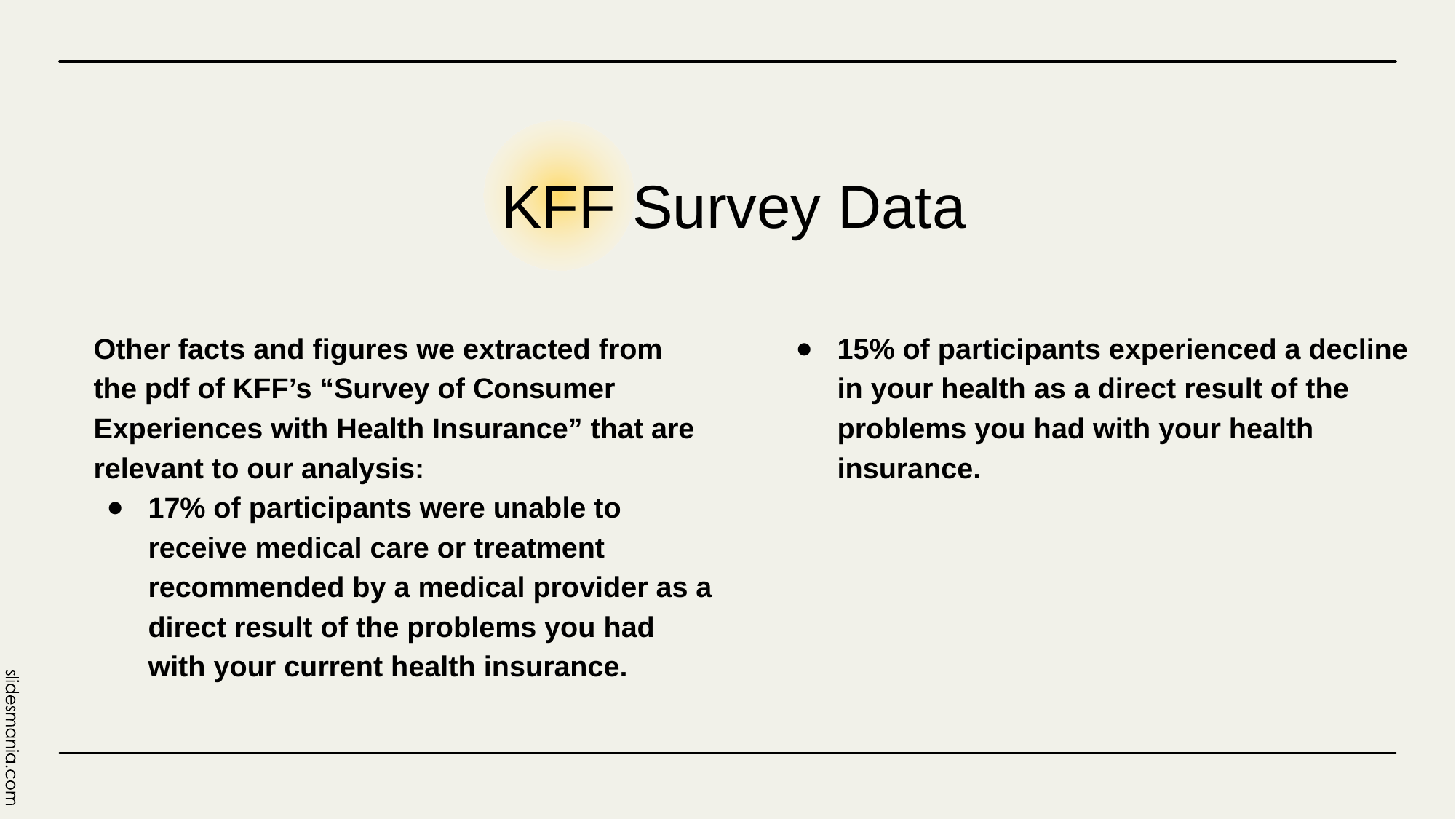

# KFF Survey Data
Other facts and figures we extracted from the pdf of KFF’s “Survey of Consumer Experiences with Health Insurance” that are relevant to our analysis:
17% of participants were unable to receive medical care or treatment recommended by a medical provider as a direct result of the problems you had with your current health insurance.
15% of participants experienced a decline in your health as a direct result of the problems you had with your health insurance.